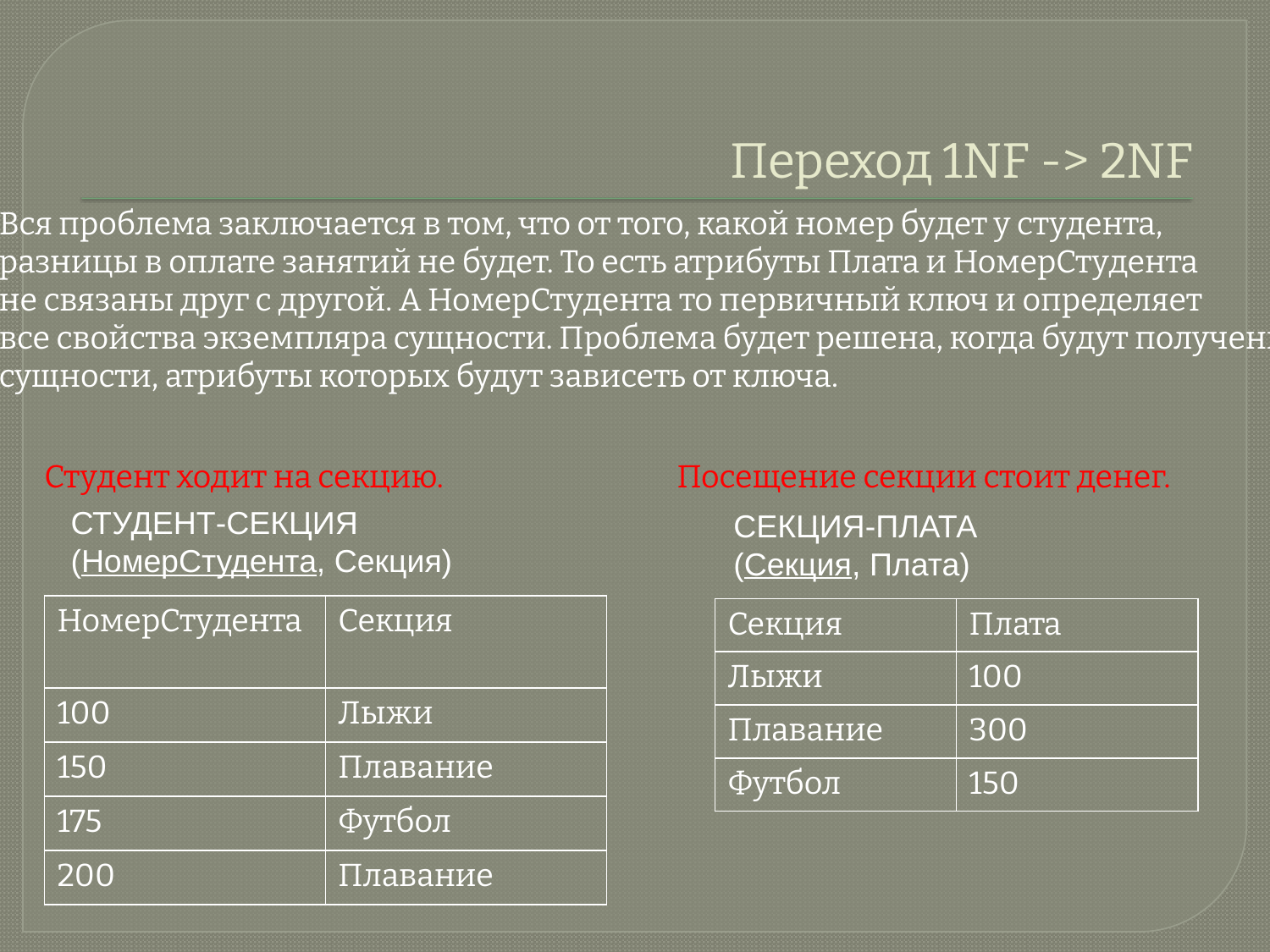

# Переход 1NF -> 2NF
Вся проблема заключается в том, что от того, какой номер будет у студента,
разницы в оплате занятий не будет. То есть атрибуты Плата и НомерСтудента
не связаны друг с другой. А НомерСтудента то первичный ключ и определяет
все свойства экземпляра сущности. Проблема будет решена, когда будут получены
сущности, атрибуты которых будут зависеть от ключа.
Студент ходит на секцию.
Посещение секции стоит денег.
СТУДЕНТ-СЕКЦИЯ
(НомерСтудента, Секция)
СЕКЦИЯ-ПЛАТА
(Секция, Плата)
| НомерСтудента | Секция |
| --- | --- |
| 100 | Лыжи |
| 150 | Плавание |
| 175 | Футбол |
| 200 | Плавание |
| Секция | Плата |
| --- | --- |
| Лыжи | 100 |
| Плавание | 300 |
| Футбол | 150 |